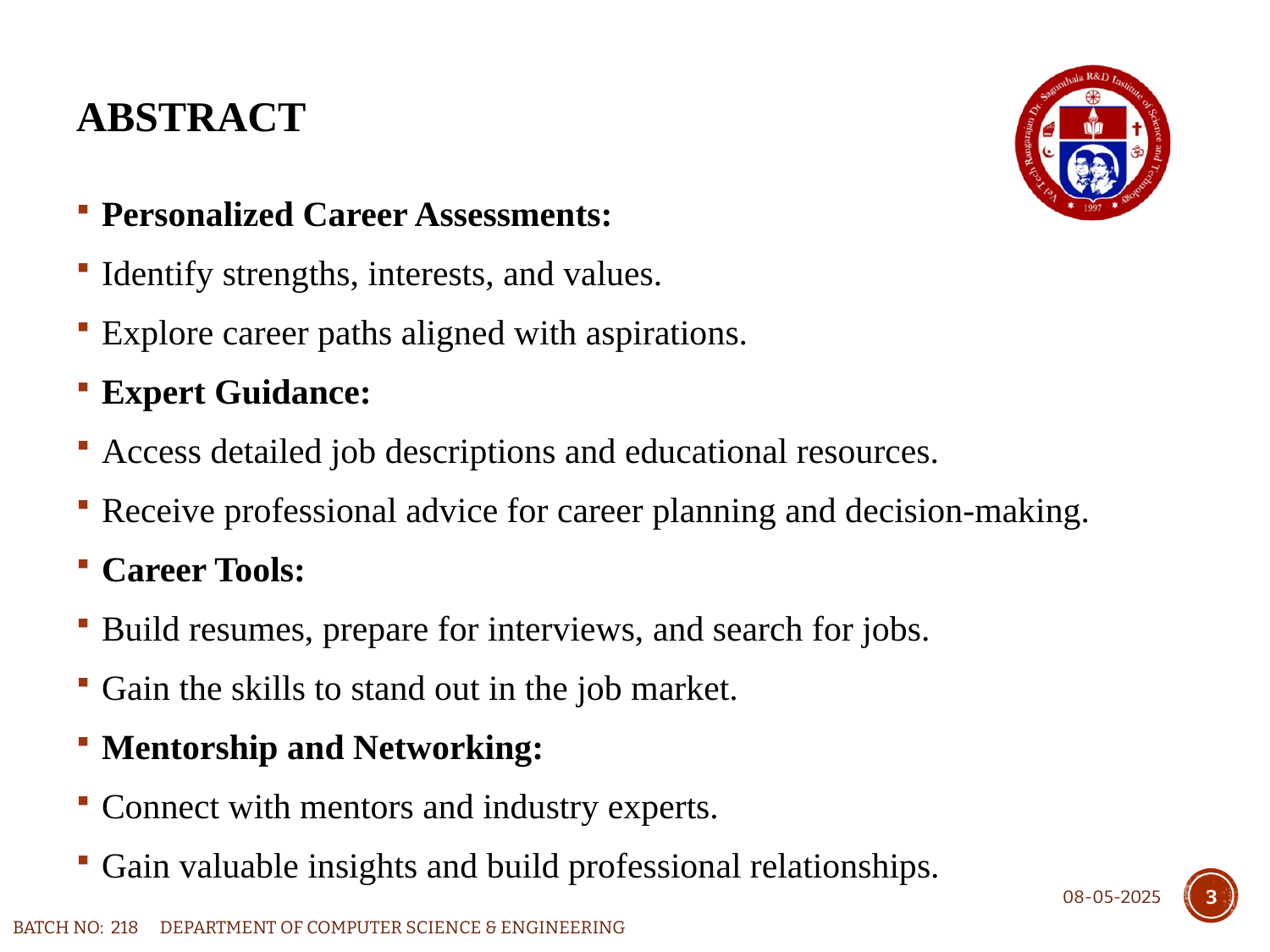

# ABSTRACT
Personalized Career Assessments:
Identify strengths, interests, and values.
Explore career paths aligned with aspirations.
Expert Guidance:
Access detailed job descriptions and educational resources.
Receive professional advice for career planning and decision-making.
Career Tools:
Build resumes, prepare for interviews, and search for jobs.
Gain the skills to stand out in the job market.
Mentorship and Networking:
Connect with mentors and industry experts.
Gain valuable insights and build professional relationships.
08-05-2025
3
BATCH NO:  218      DEPARTMENT OF COMPUTER SCIENCE & ENGINEERING